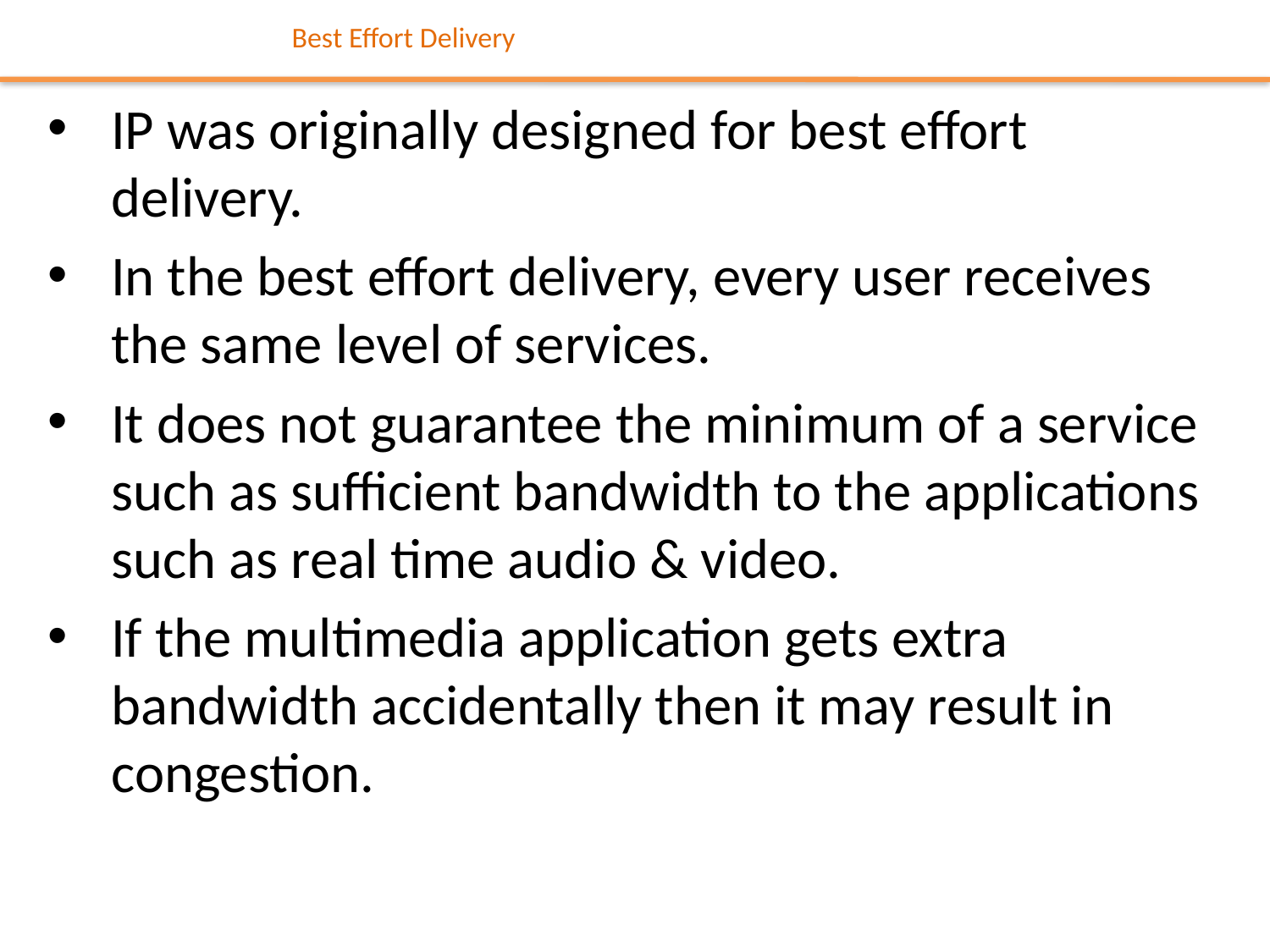

# Best Effort Delivery
IP was originally designed for best effort delivery.
In the best effort delivery, every user receives the same level of services.
It does not guarantee the minimum of a service such as sufficient bandwidth to the applications such as real time audio & video.
If the multimedia application gets extra bandwidth accidentally then it may result in congestion.